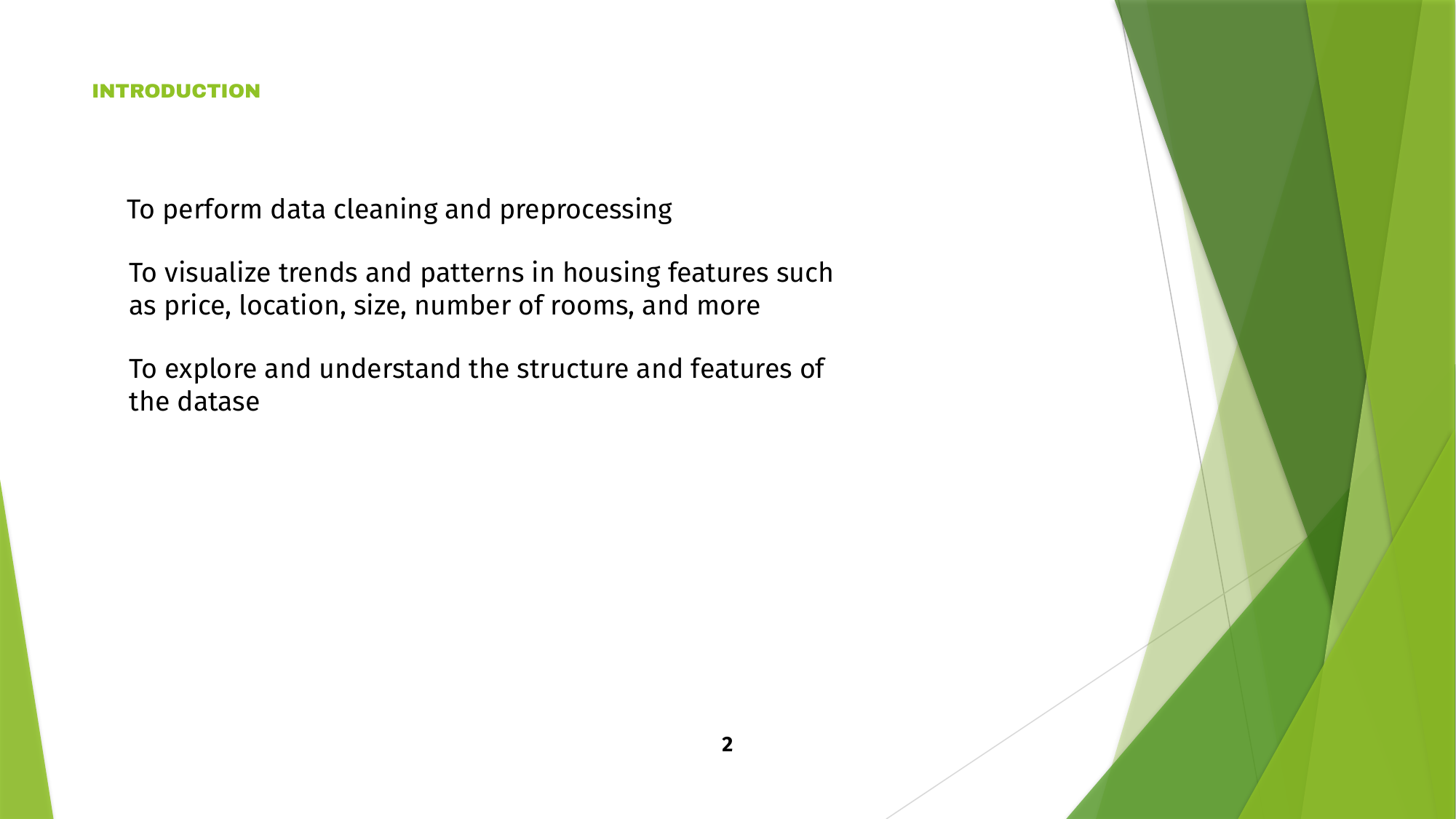

# INTRODUCTION

To perform data cleaning and preprocessing
To visualize trends and patterns in housing features such as price, location, size, number of rooms, and more

To explore and understand the structure and features of the datase
2